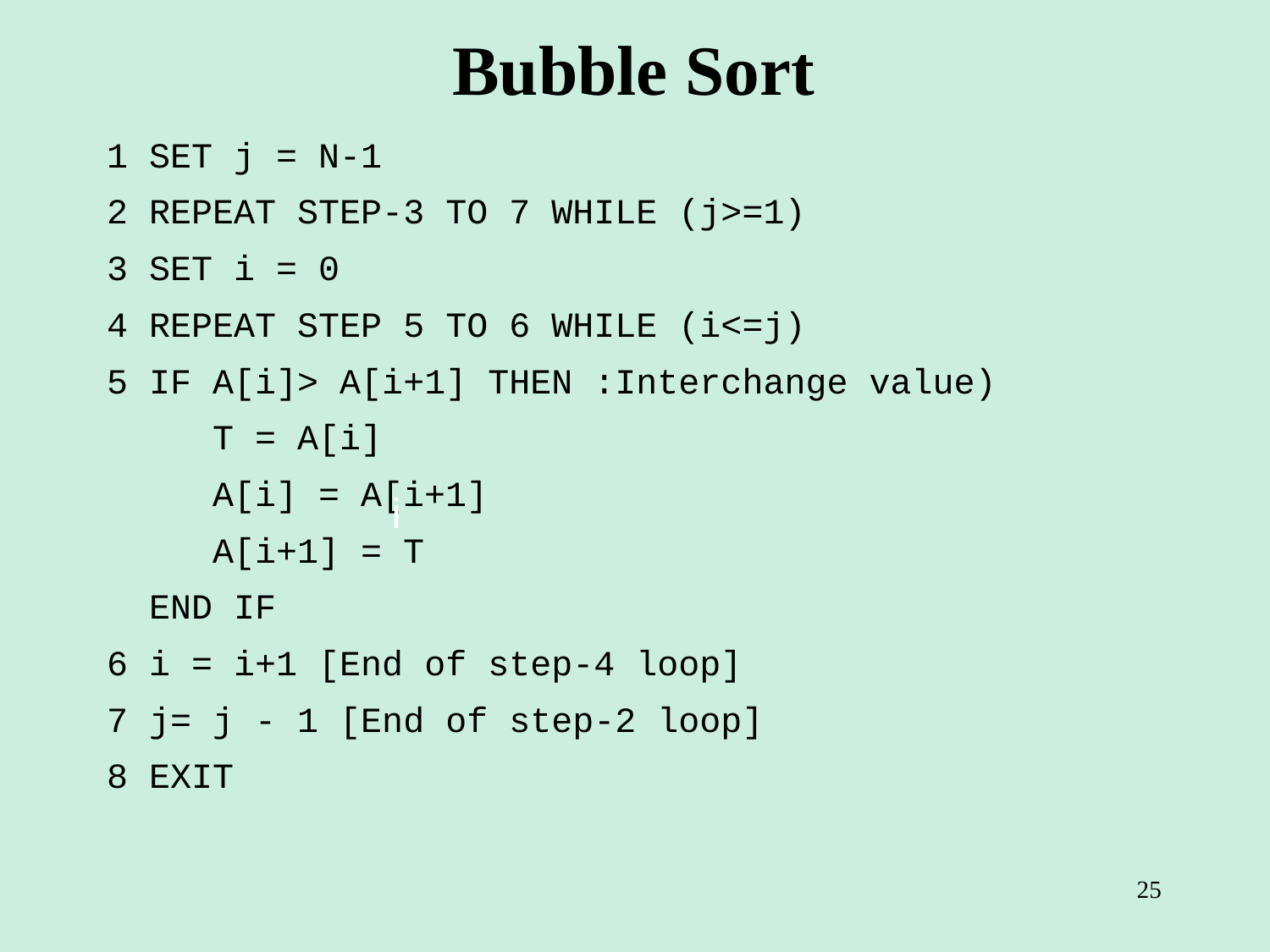

# Bubble Sort
1 SET j = N-1
2 REPEAT STEP-3 TO 7 WHILE (j>=1)
3 SET i = 0
4 REPEAT STEP 5 TO 6 WHILE (i<=j)
5 IF A[i]> A[i+1] THEN :Interchange value)
     T = A[i]
     A[i] = A[i+1]
     A[i+1] = T
  END IF
6 i = i+1 [End of step-4 loop]
7 j= j - 1 [End of step-2 loop]
8 EXIT
i
25